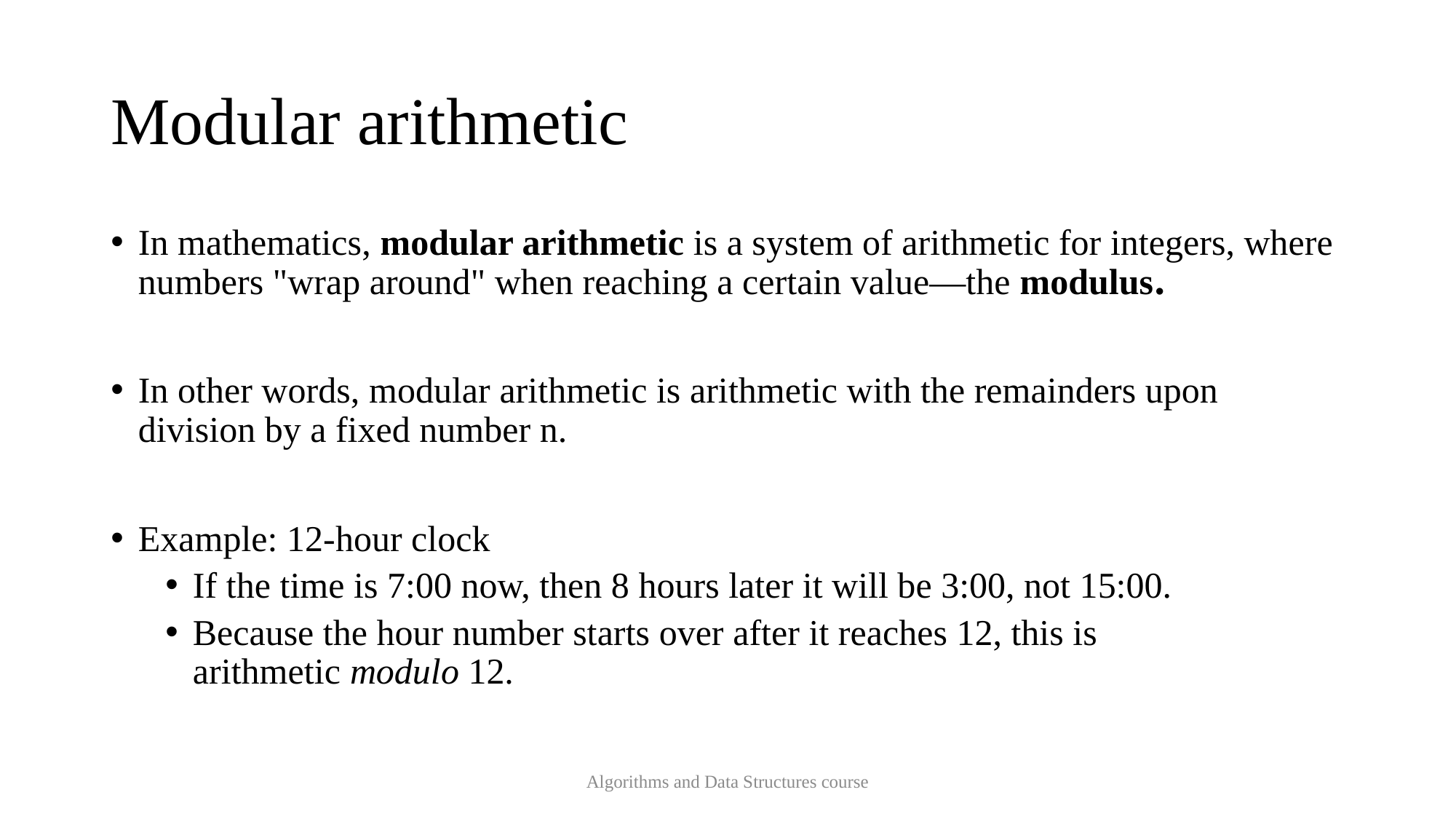

# Modular arithmetic
In mathematics, modular arithmetic is a system of arithmetic for integers, where numbers "wrap around" when reaching a certain value—the modulus․

In other words, modular arithmetic is arithmetic with the remainders upon division by a fixed number n.

Example: 12-hour clock
If the time is 7:00 now, then 8 hours later it will be 3:00, not 15:00.
Because the hour number starts over after it reaches 12, this is arithmetic modulo 12.
Algorithms and Data Structures course